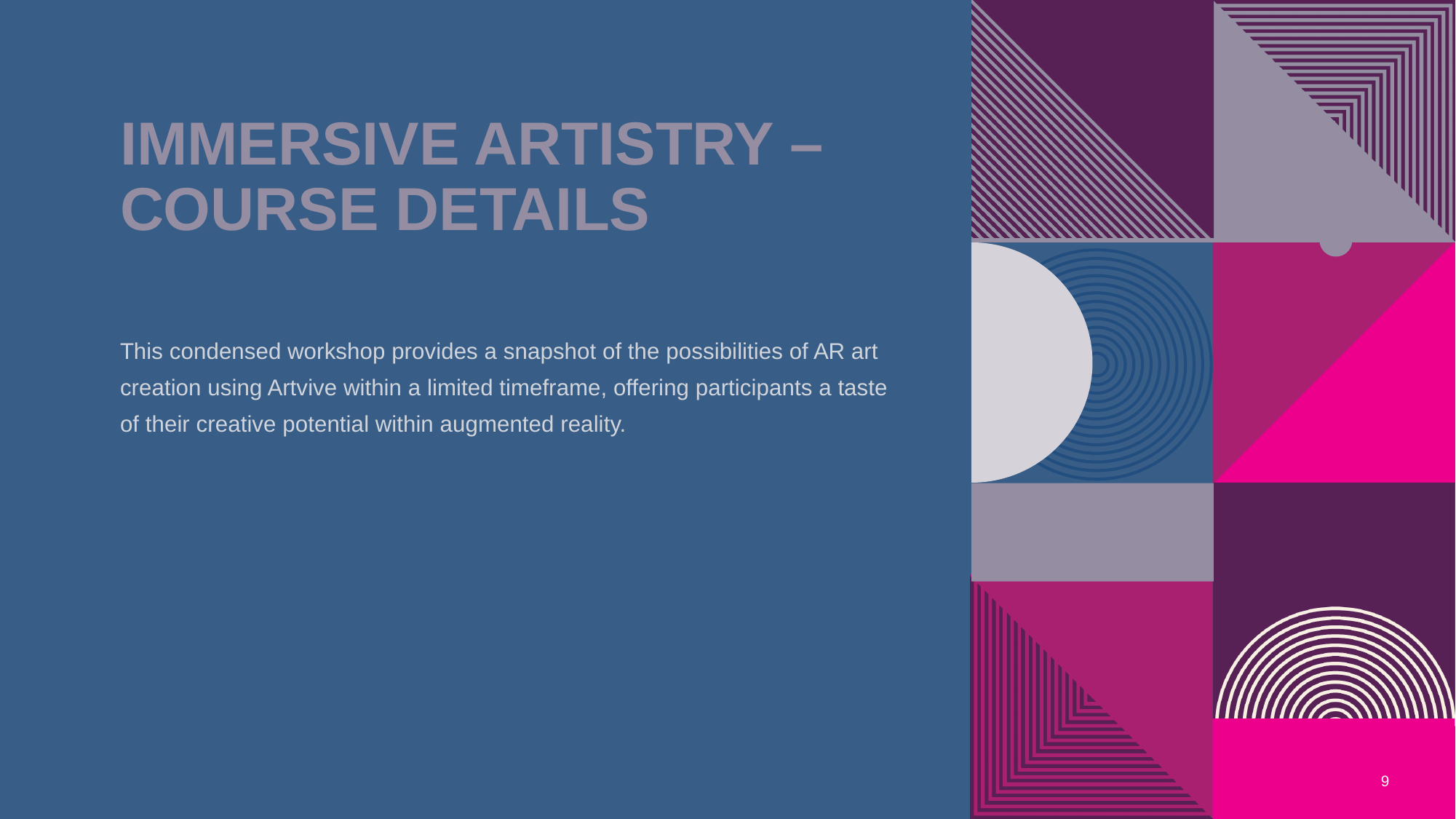

# Immersive artistry – Course Details
This condensed workshop provides a snapshot of the possibilities of AR art creation using Artvive within a limited timeframe, offering participants a taste of their creative potential within augmented reality.
9